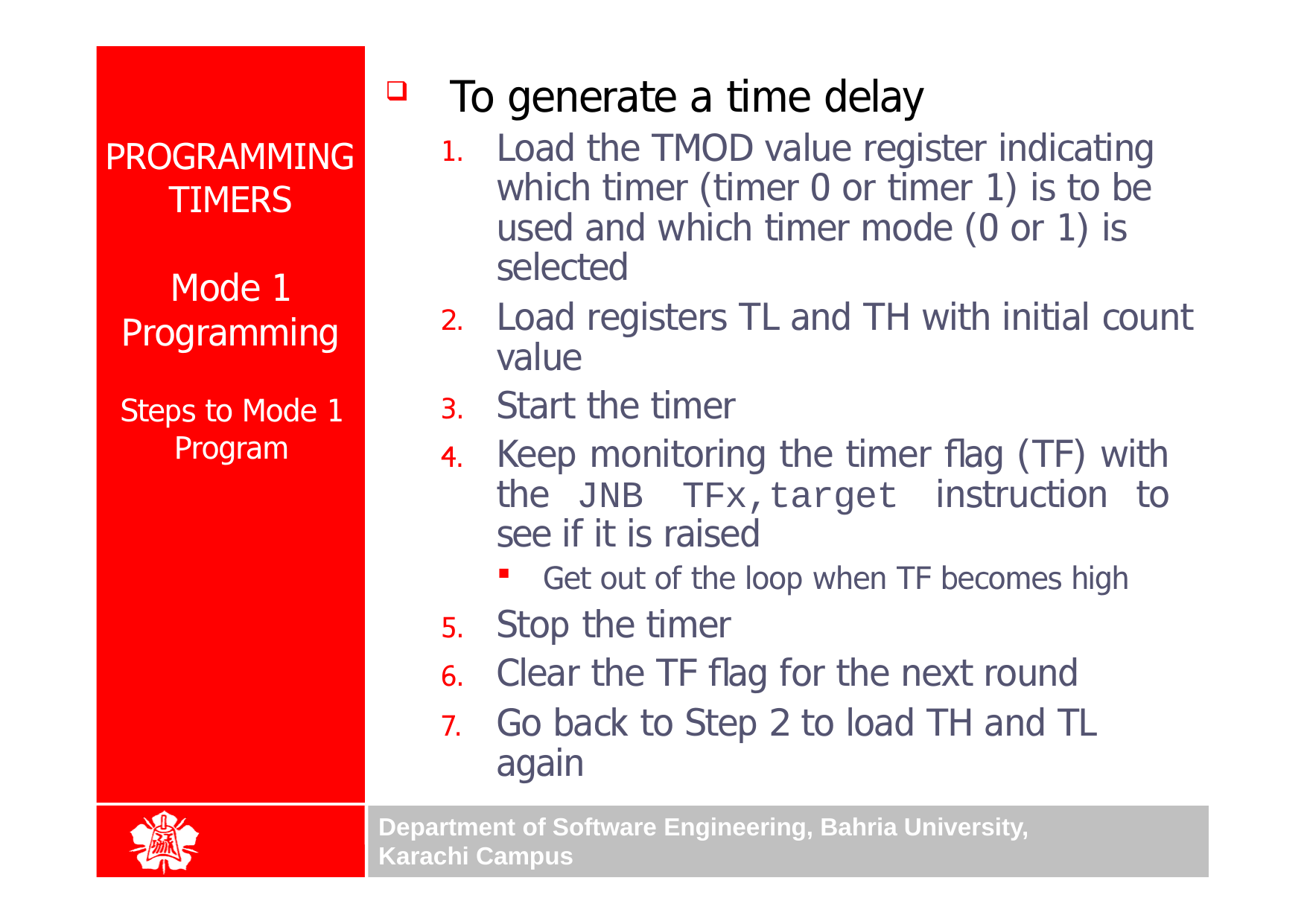

To generate a time delay
Load the TMOD value register indicating which timer (timer 0 or timer 1) is to be used and which timer mode (0 or 1) is selected
Load registers TL and TH with initial count value
Start the timer
Keep monitoring the timer flag (TF) with the JNB TFx,target instruction to see if it is raised
Get out of the loop when TF becomes high
Stop the timer
Clear the TF flag for the next round
Go back to Step 2 to load TH and TL again
PROGRAMMING TIMERS
Mode 1 Programming
Steps to Mode 1 Program
Department of Software Engineering, Bahria University, Karachi Campus